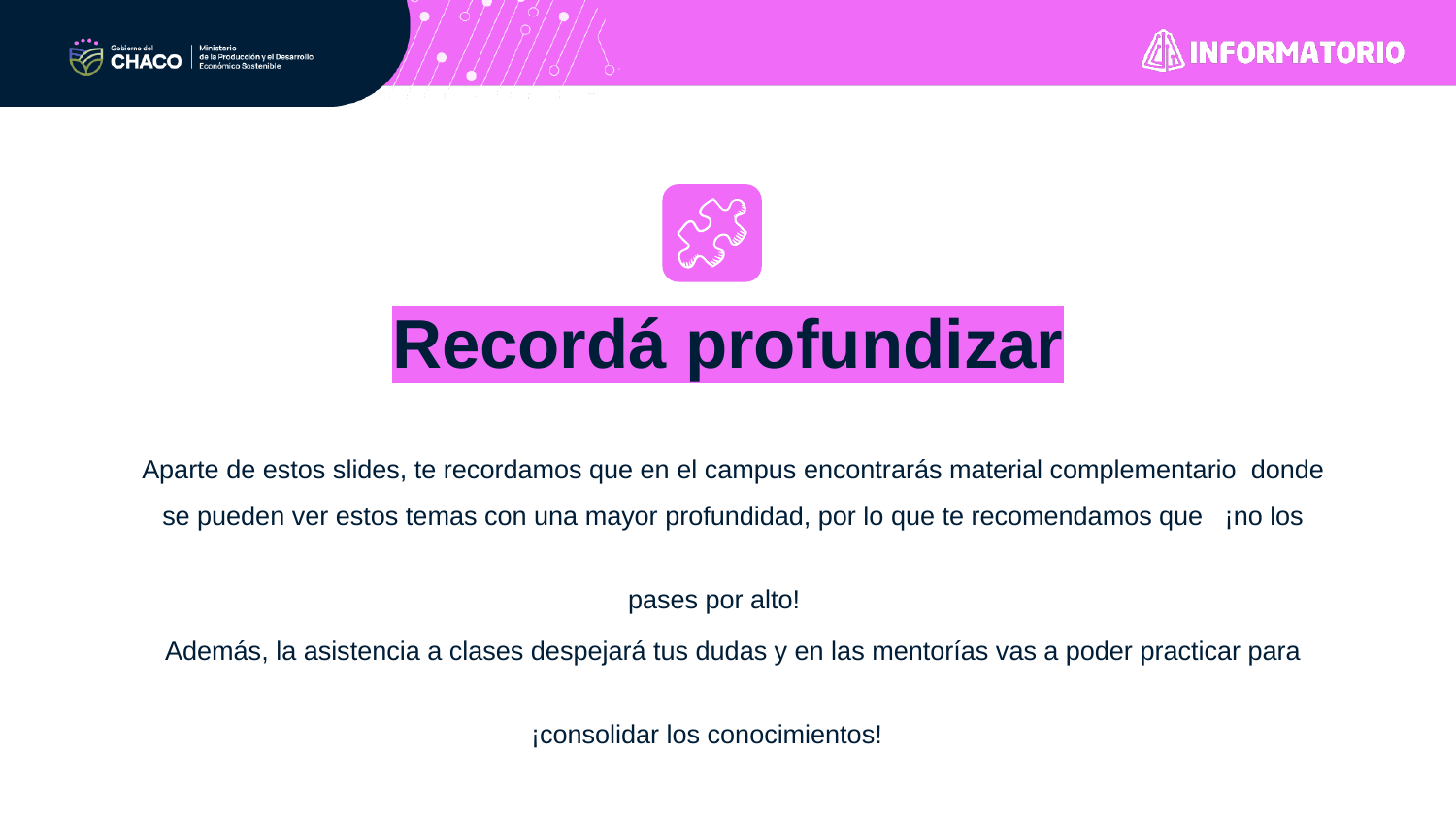

Recordá profundizar
Aparte de estos slides, te recordamos que en el campus encontrarás material complementario  donde se pueden ver estos temas con una mayor profundidad, por lo que te recomendamos que   ¡no los pases por alto! 👆
Además, la asistencia a clases despejará tus dudas y en las mentorías vas a poder practicar para ¡consolidar los conocimientos! 😉